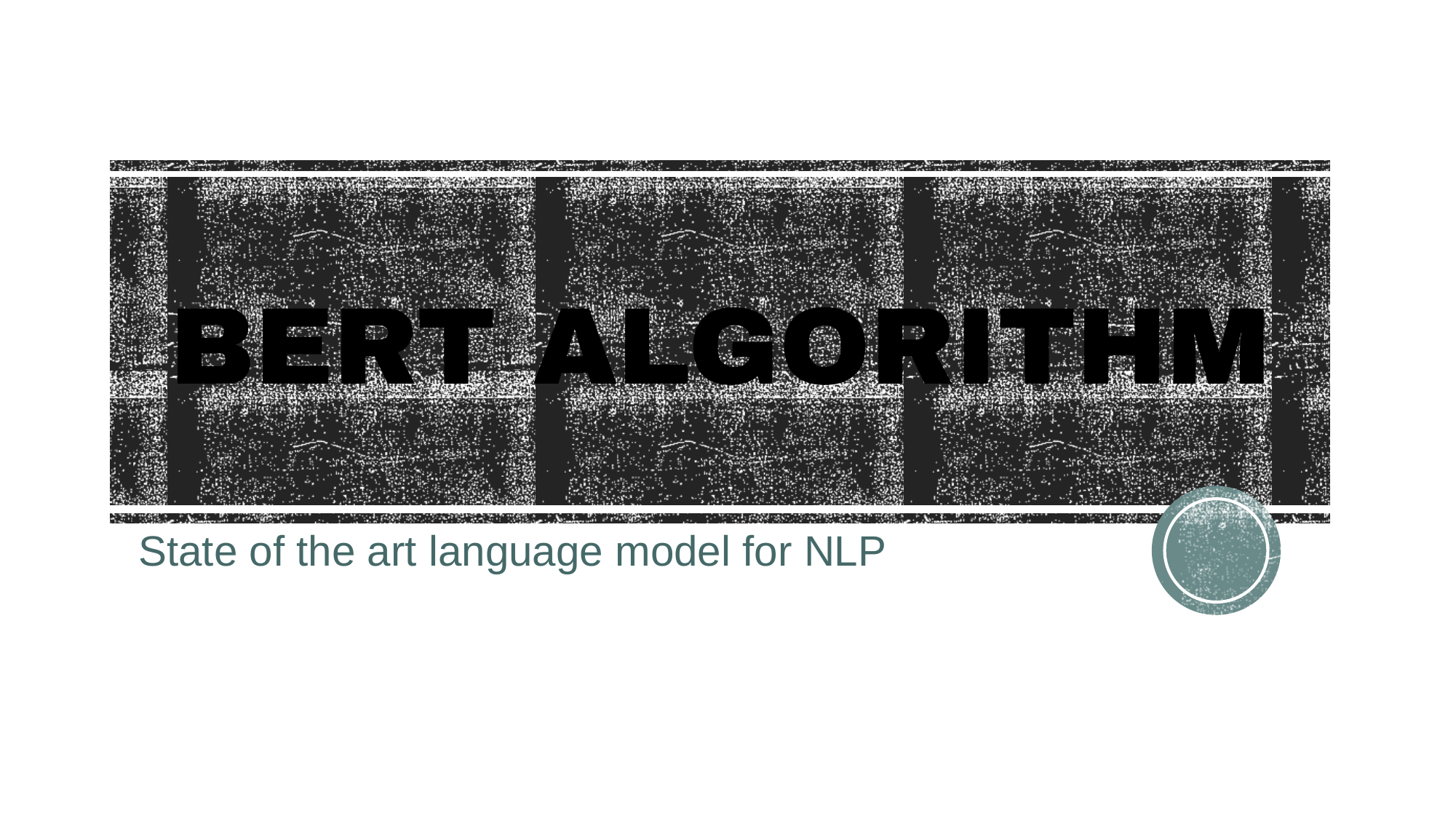

# BERT ALGORITHM
State of the art language model for NLP